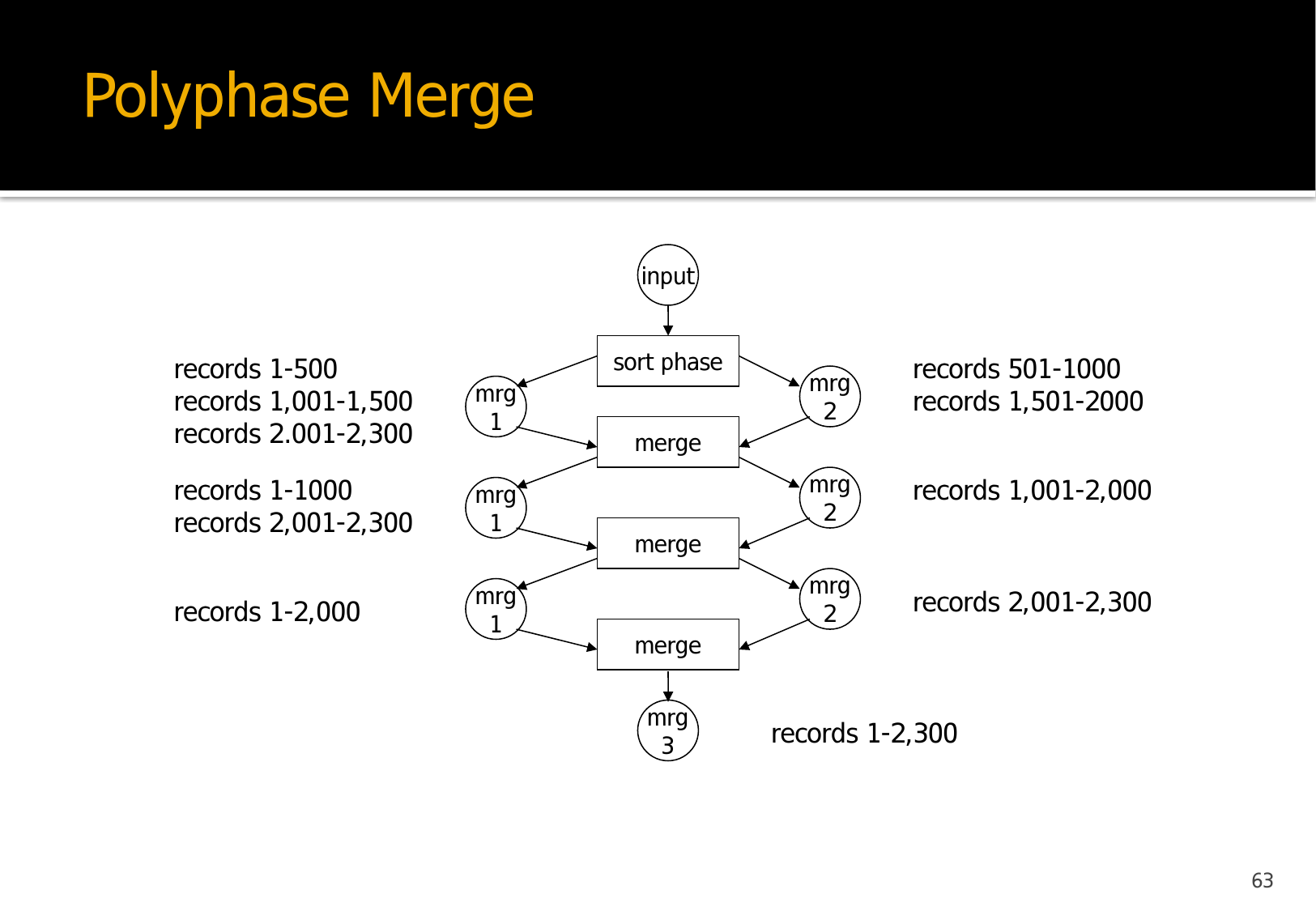

Polyphase Merge
input

sort phase
records 1-500
records 1,001-1,500
records 2.001-2,300
records 501-1000
records 1,501-2000

mrg
2
mrg
1
merge

records 1-1000
records 2,001-2,300

mrg
2
records 1,001-2,000

mrg
1
merge

mrg
2
mrg
1
records 2,001-2,300

records 1-2,000

merge

mrg
3
records 1-2,300
63